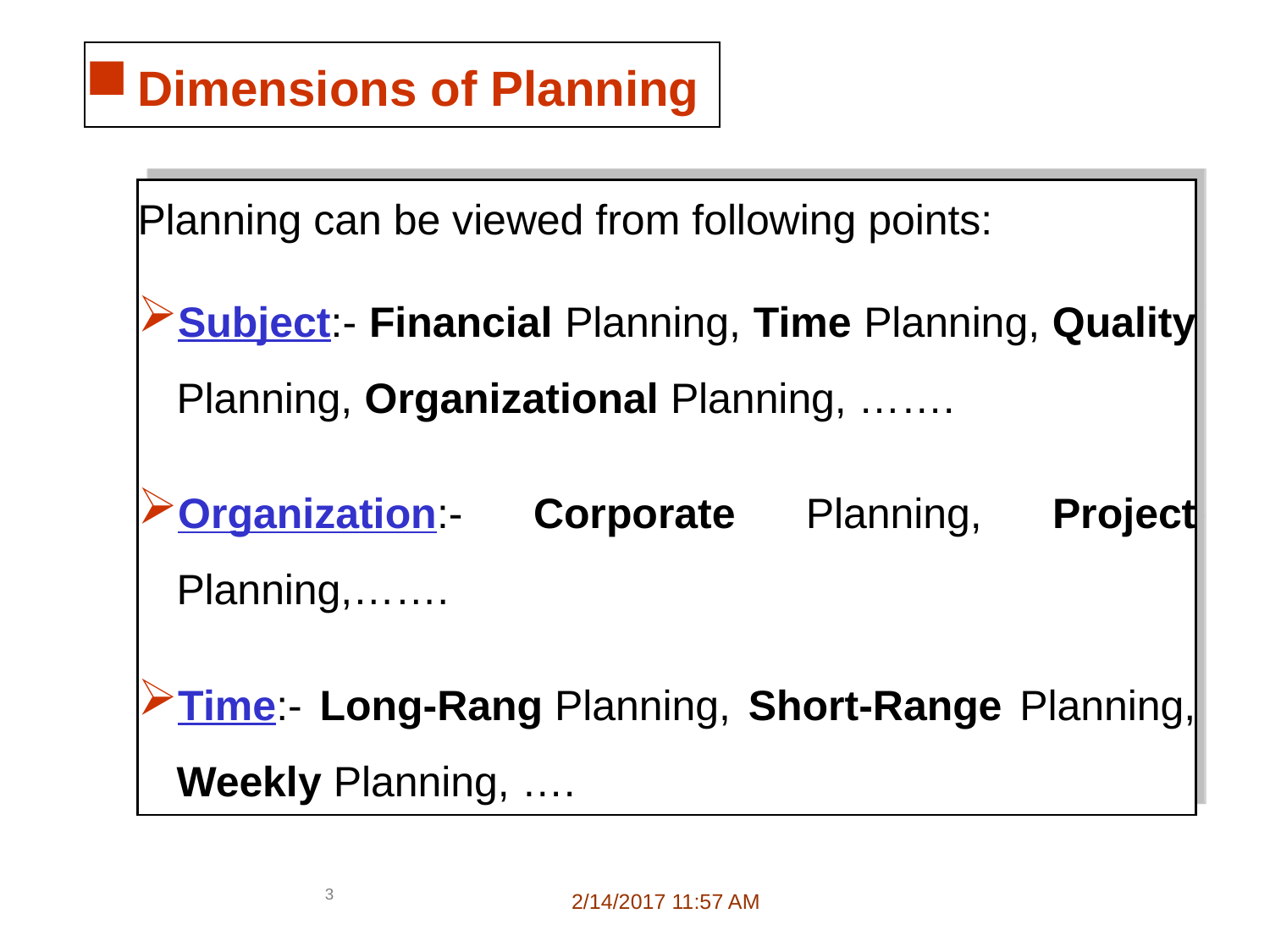

# Dimensions of Planning
Planning can be viewed from following points:

Subject:- Financial Planning, Time Planning, Quality Planning, Organizational Planning, …….

Organization:- Corporate Planning, Project Planning,…….

Time:- Long-Rang.Planning, Short-Range Planning, Weekly Planning, ….
3
2/14/2017 11:57 AM